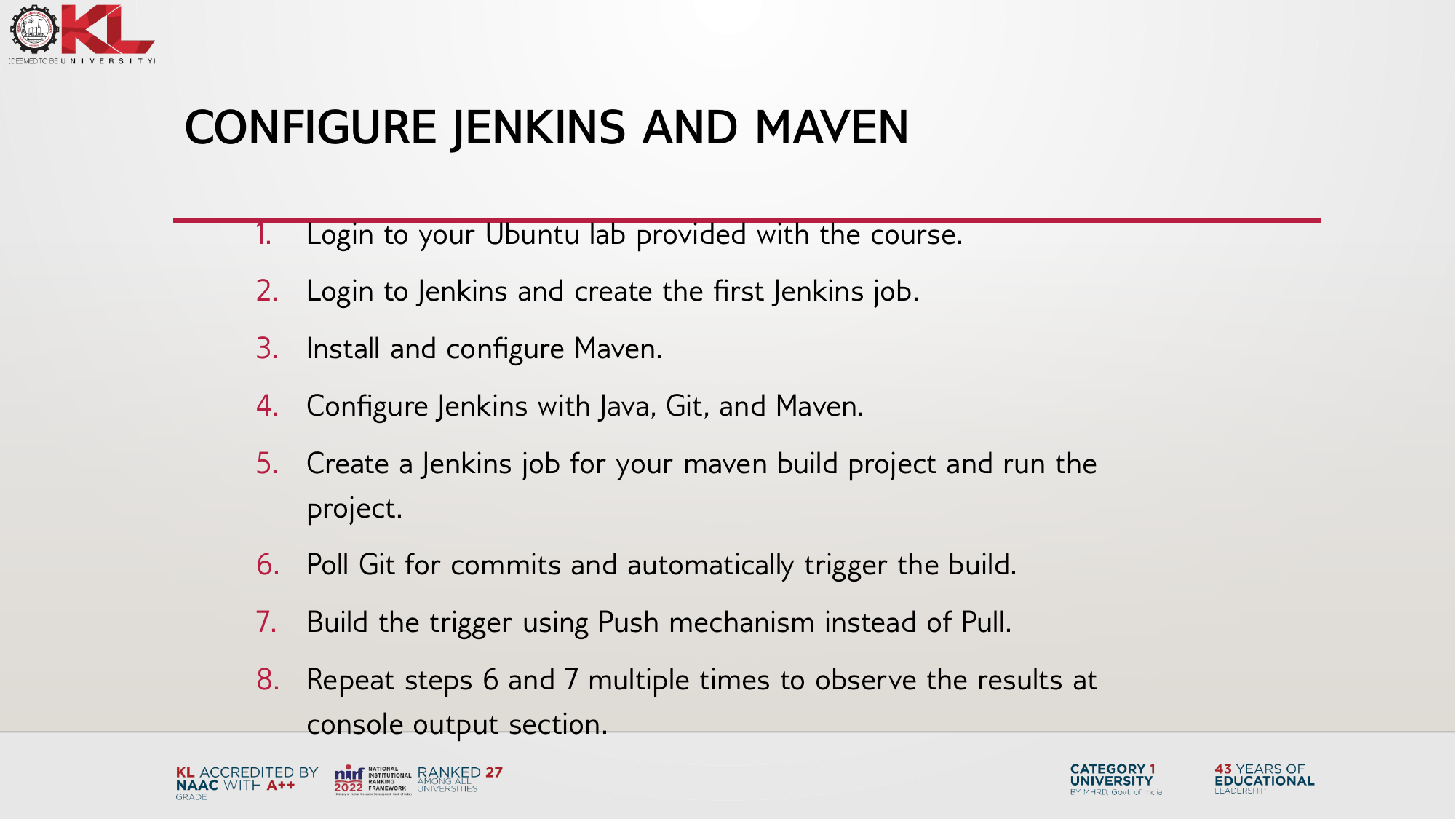

# Configure Jenkins and Maven
Login to your Ubuntu lab provided with the course.
Login to Jenkins and create the first Jenkins job.
Install and configure Maven.
Configure Jenkins with Java, Git, and Maven.
Create a Jenkins job for your maven build project and run the project.
Poll Git for commits and automatically trigger the build.
Build the trigger using Push mechanism instead of Pull.
Repeat steps 6 and 7 multiple times to observe the results at console output section.